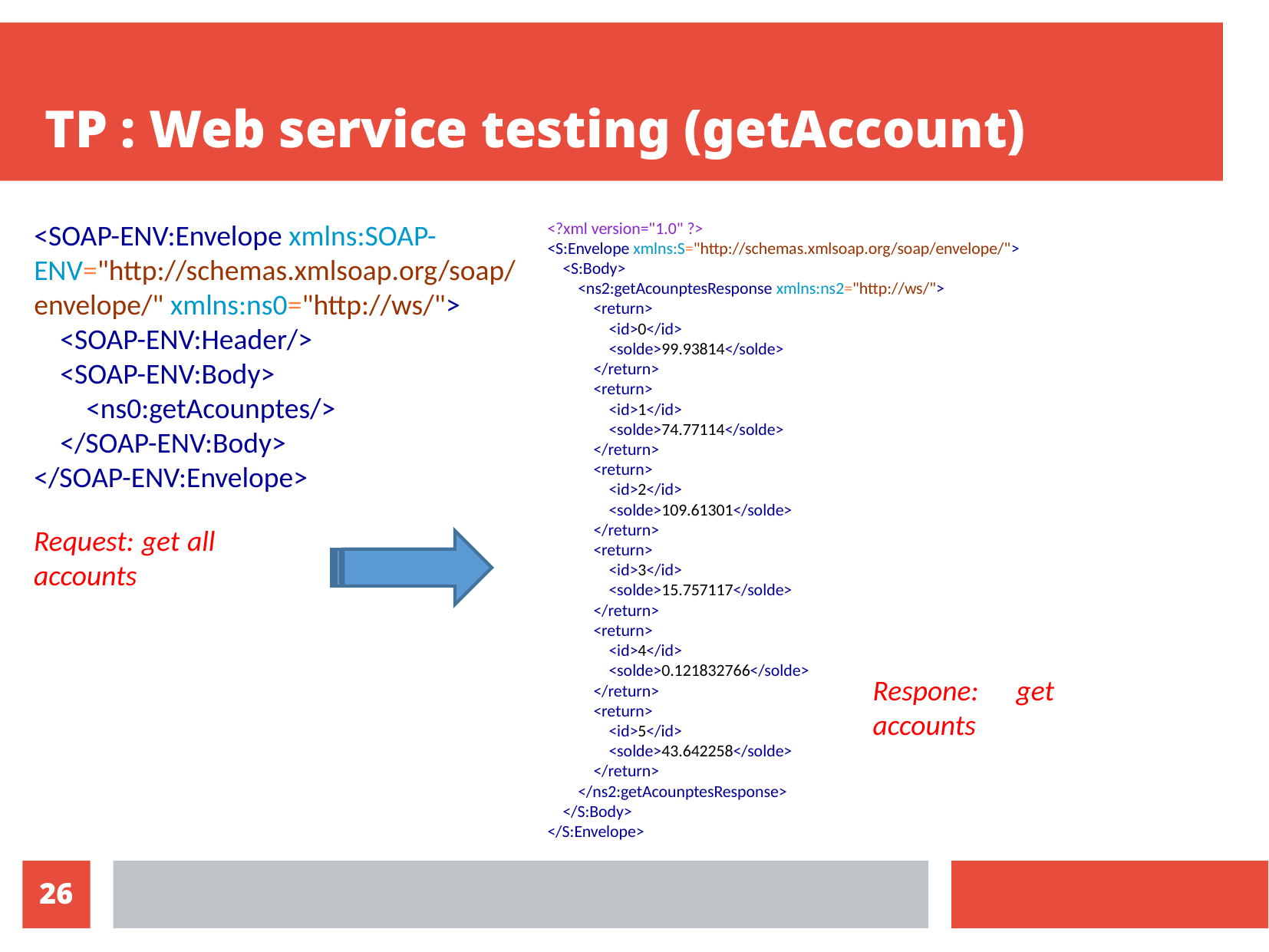

TP : Web service testing (getAccount)
<SOAP-ENV:Envelope xmlns:SOAP-ENV="http://schemas.xmlsoap.org/soap/envelope/" xmlns:ns0="http://ws/">
    <SOAP-ENV:Header/>
    <SOAP-ENV:Body>
        <ns0:getAcounptes/>
    </SOAP-ENV:Body>
</SOAP-ENV:Envelope>
<?xml version="1.0" ?>
<S:Envelope xmlns:S="http://schemas.xmlsoap.org/soap/envelope/">
    <S:Body>
        <ns2:getAcounptesResponse xmlns:ns2="http://ws/">
            <return>
                <id>0</id>
                <solde>99.93814</solde>
            </return>
            <return>
                <id>1</id>
                <solde>74.77114</solde>
            </return>
            <return>
                <id>2</id>
                <solde>109.61301</solde>
            </return>
            <return>
                <id>3</id>
                <solde>15.757117</solde>
            </return>
            <return>
                <id>4</id>
                <solde>0.121832766</solde>
            </return>
            <return>
                <id>5</id>
                <solde>43.642258</solde>
            </return>
        </ns2:getAcounptesResponse>
    </S:Body>
</S:Envelope>
Request: get all accounts

Respone: get accounts
26